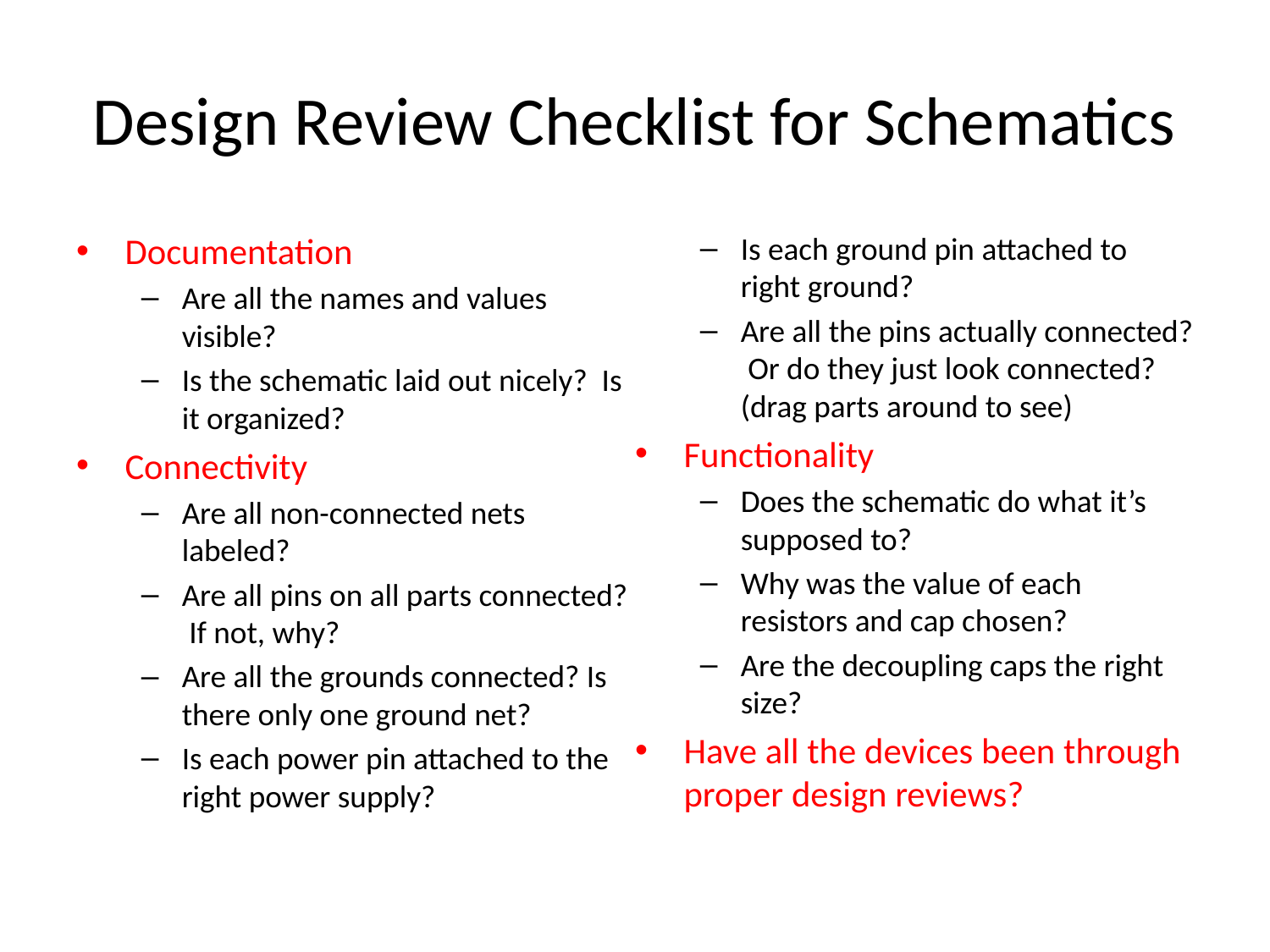

# Design Review Checklist for Schematics
Documentation
Are all the names and values visible?
Is the schematic laid out nicely?  Is it organized?
Connectivity
Are all non-connected nets labeled?
Are all pins on all parts connected?  If not, why?
Are all the grounds connected? Is there only one ground net?
Is each power pin attached to the right power supply?
Is each ground pin attached to right ground?
Are all the pins actually connected?  Or do they just look connected? (drag parts around to see)
Functionality
Does the schematic do what it’s supposed to?
Why was the value of each resistors and cap chosen?
Are the decoupling caps the right size?
Have all the devices been through proper design reviews?